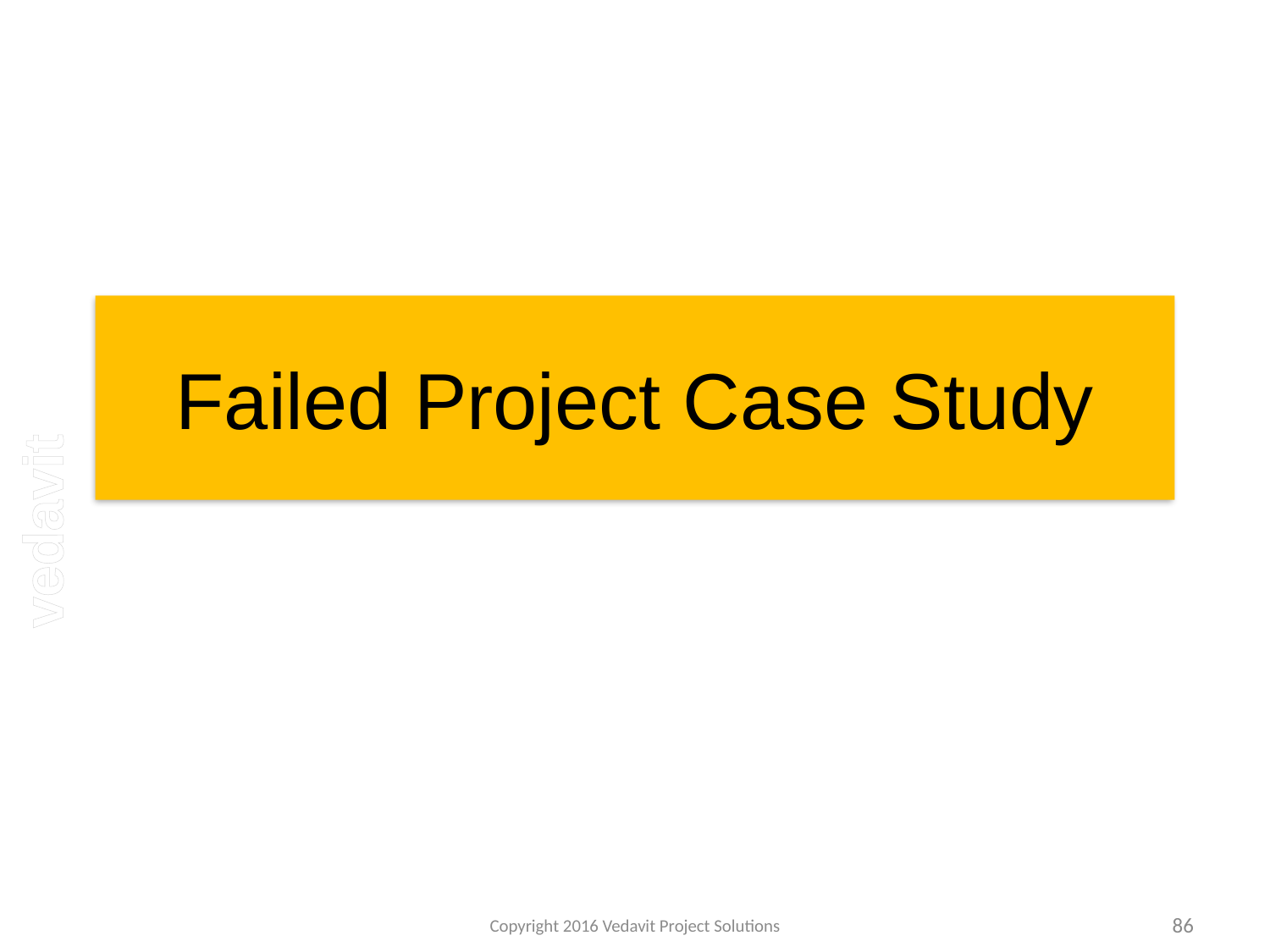

# Failed Project Case Study

Copyright 2016 Vedavit Project Solutions
86